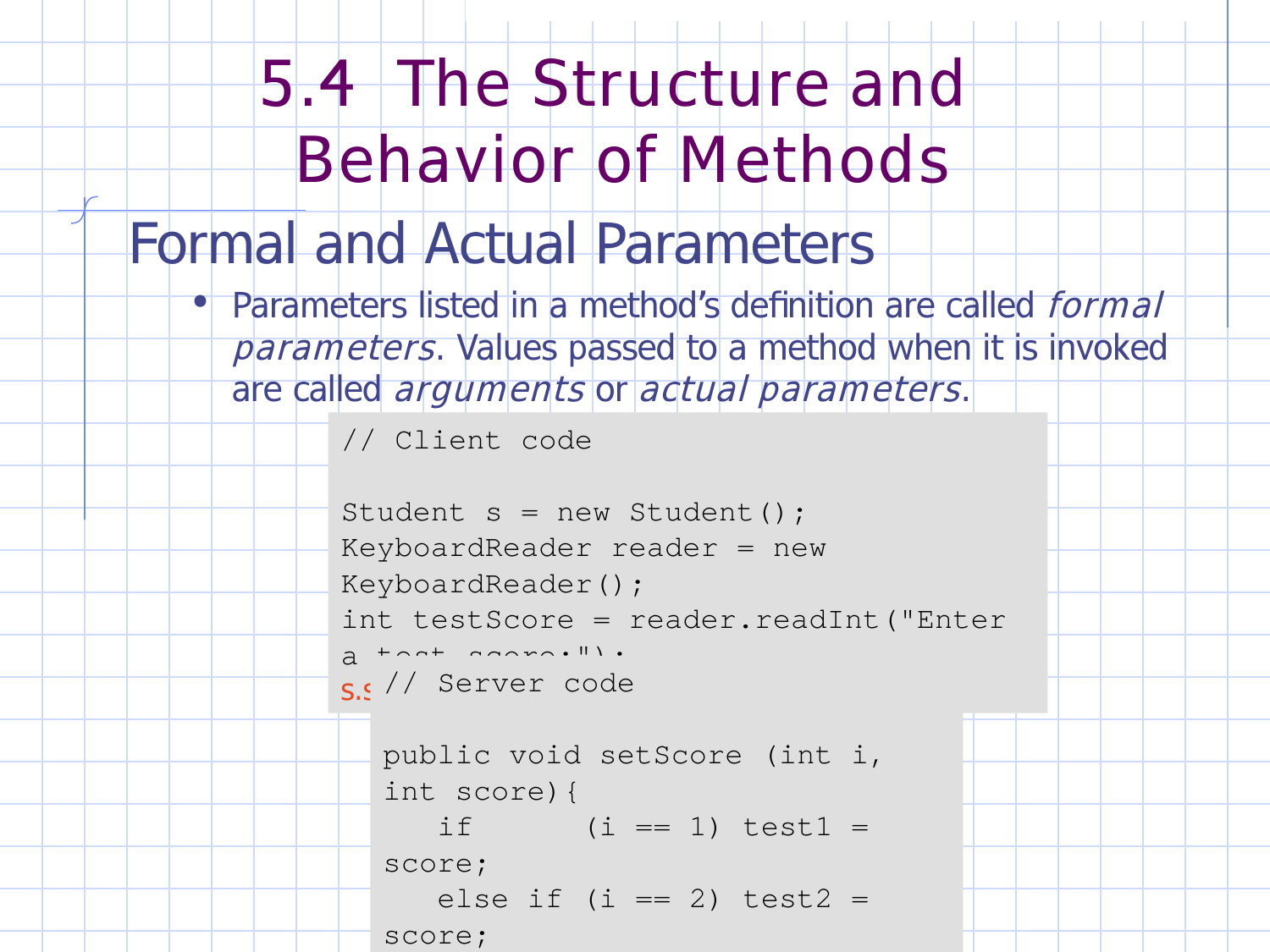

# 5.4  The Structure and Behavior of Methods
Formal and Actual Parameters
Parameters listed in a method’s definition are called formal parameters. Values passed to a method when it is invoked are called arguments or actual parameters.
// Client code

Student s = new Student();
KeyboardReader reader = new KeyboardReader();
int testScore = reader.readInt("Enter a test score:");
s.setScore(1, testScore);
// Server code

public void setScore (int i, int score){
   if      (i == 1) test1 = score;
   else if (i == 2) test2 = score;
   else             test3 = score;
}